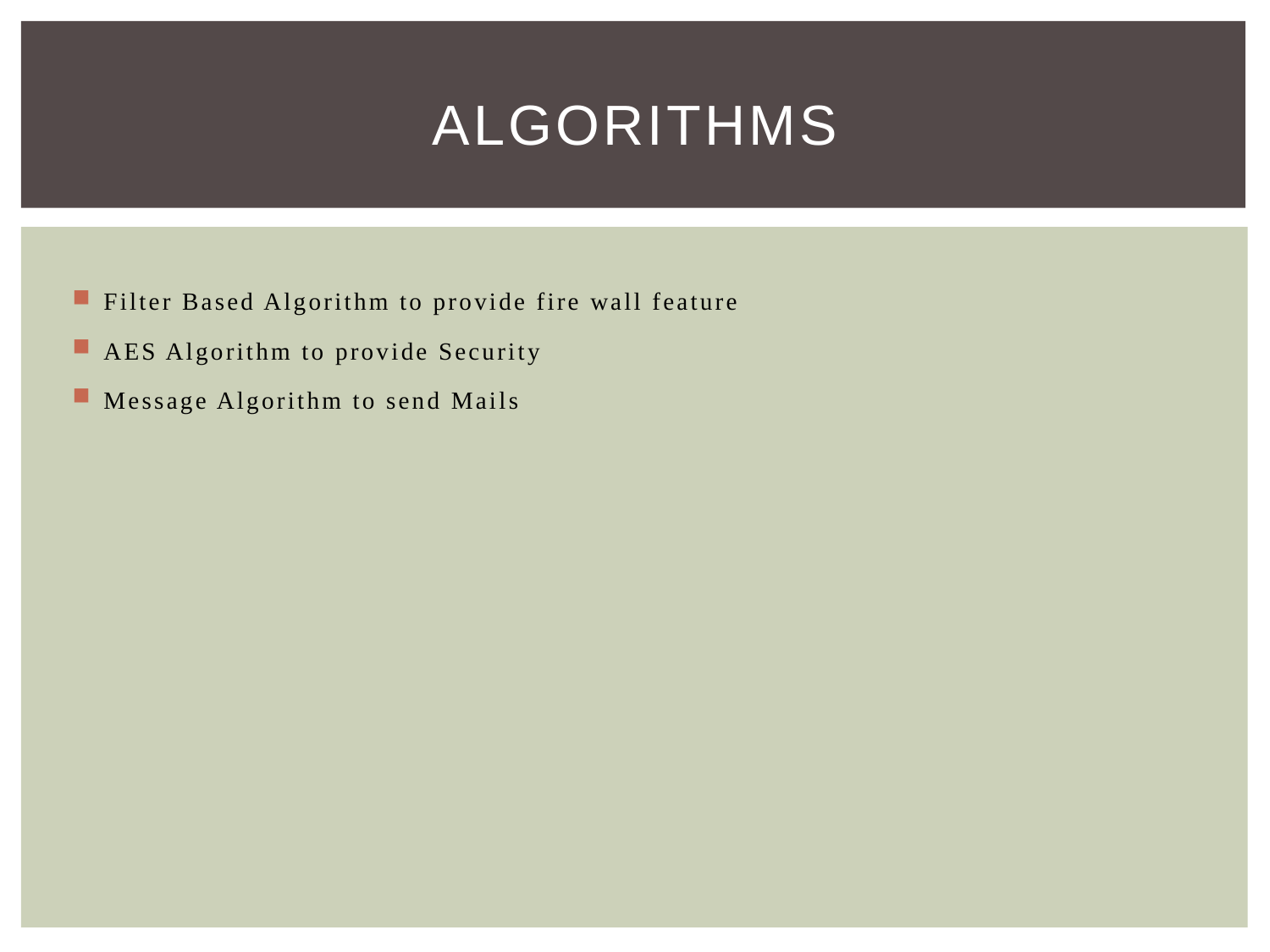

# Algorithms
Filter Based Algorithm to provide fire wall feature
AES Algorithm to provide Security
Message Algorithm to send Mails